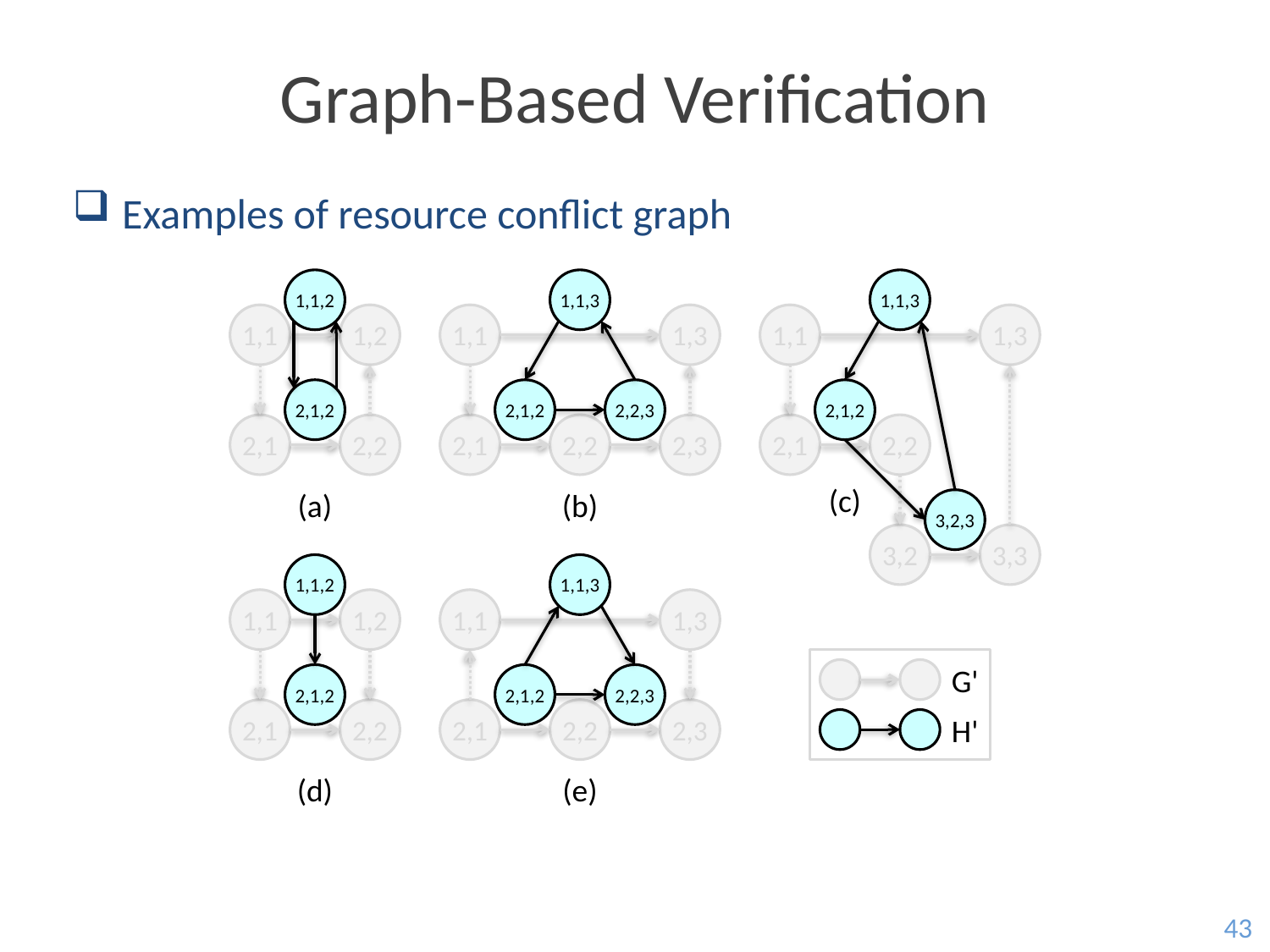

# Graph-Based Verification
Examples of resource conflict graph
1,1,2
1,1
1,2
2,1,2
2,1
2,2
1,1,3
1,1
1,3
2,1,2
2,2,3
2,1
2,2
2,3
1,1,3
1,1
1,3
2,1,2
2,1
2,2
(c)
3,2,3
3,2
3,3
(a)
(b)
1,1,2
1,1
1,2
2,1,2
2,1
2,2
1,1,3
1,1
1,3
2,1,2
2,2,3
2,1
2,2
2,3

G'

H'
(d)
(e)
43